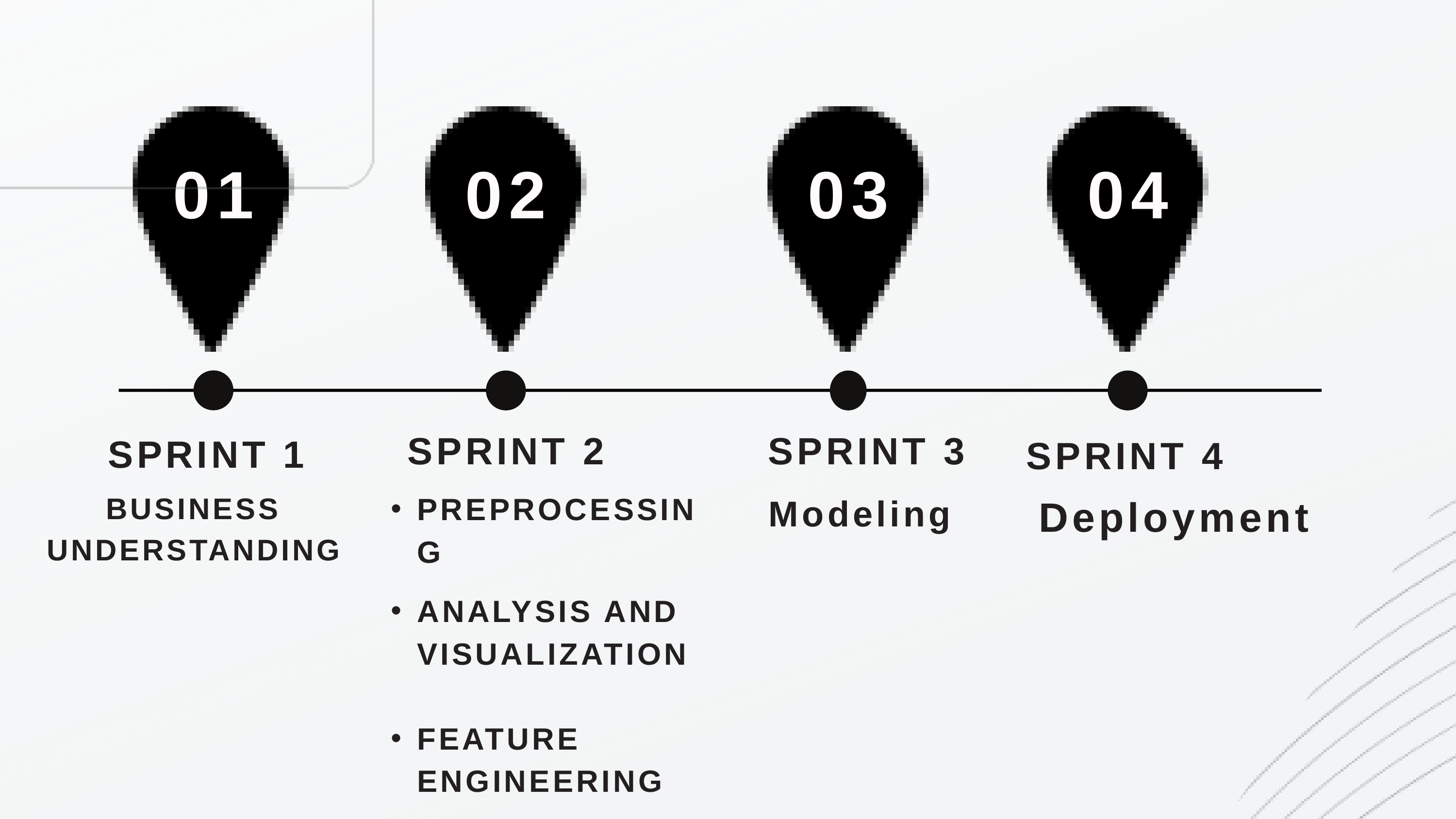

01
02
03
04

SPRINT 2
SPRINT 3
SPRINT 1
SPRINT 4

Deployment
BUSINESS UNDERSTANDING
PREPROCESSING

ANALYSIS AND VISUALIZATION

FEATURE ENGINEERING
Modeling